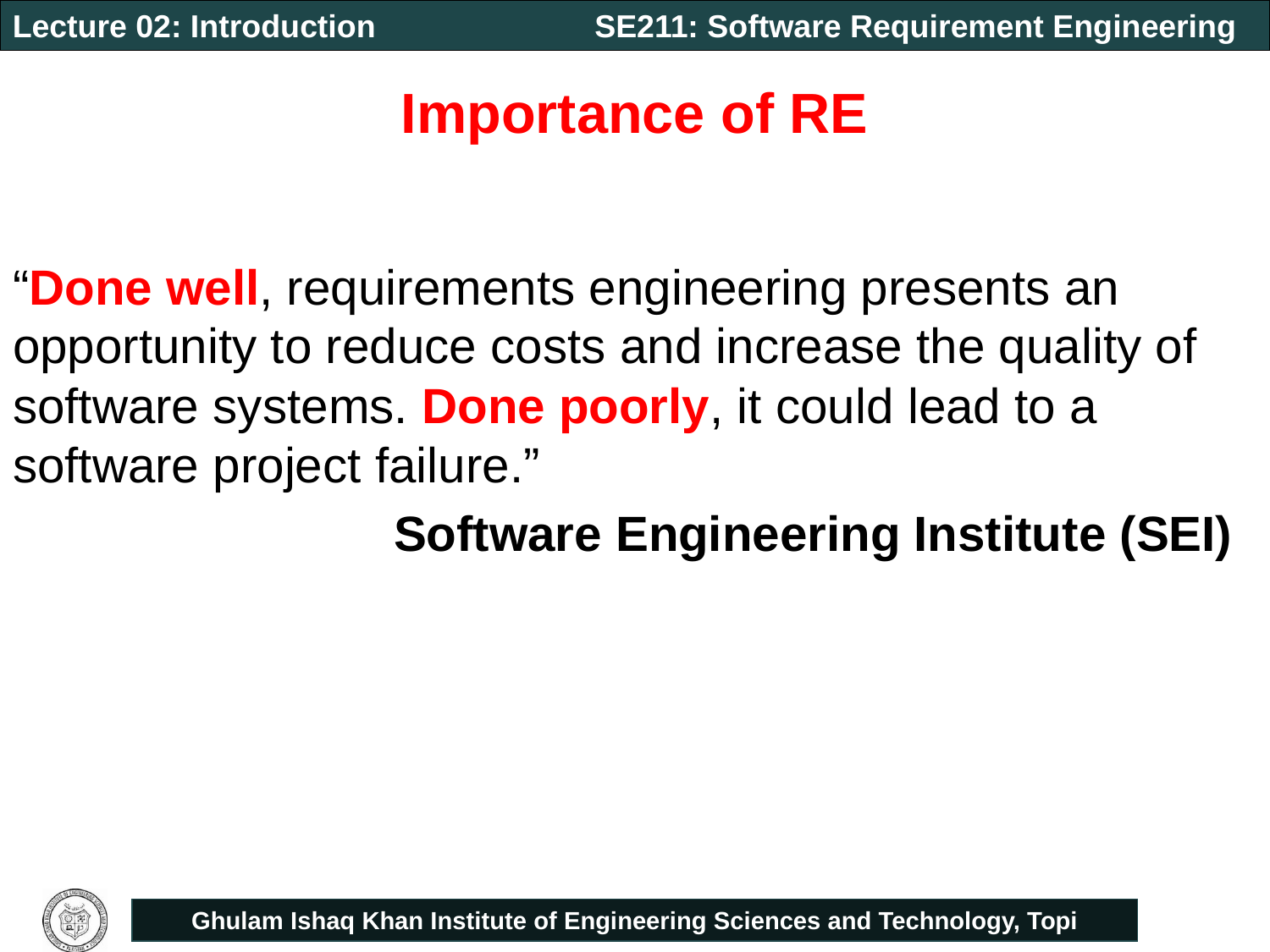

# Importance of RE

“Done well, requirements engineering presents an opportunity to reduce costs and increase the quality of software systems. Done poorly, it could lead to a software project failure.”
			Software Engineering Institute (SEI)